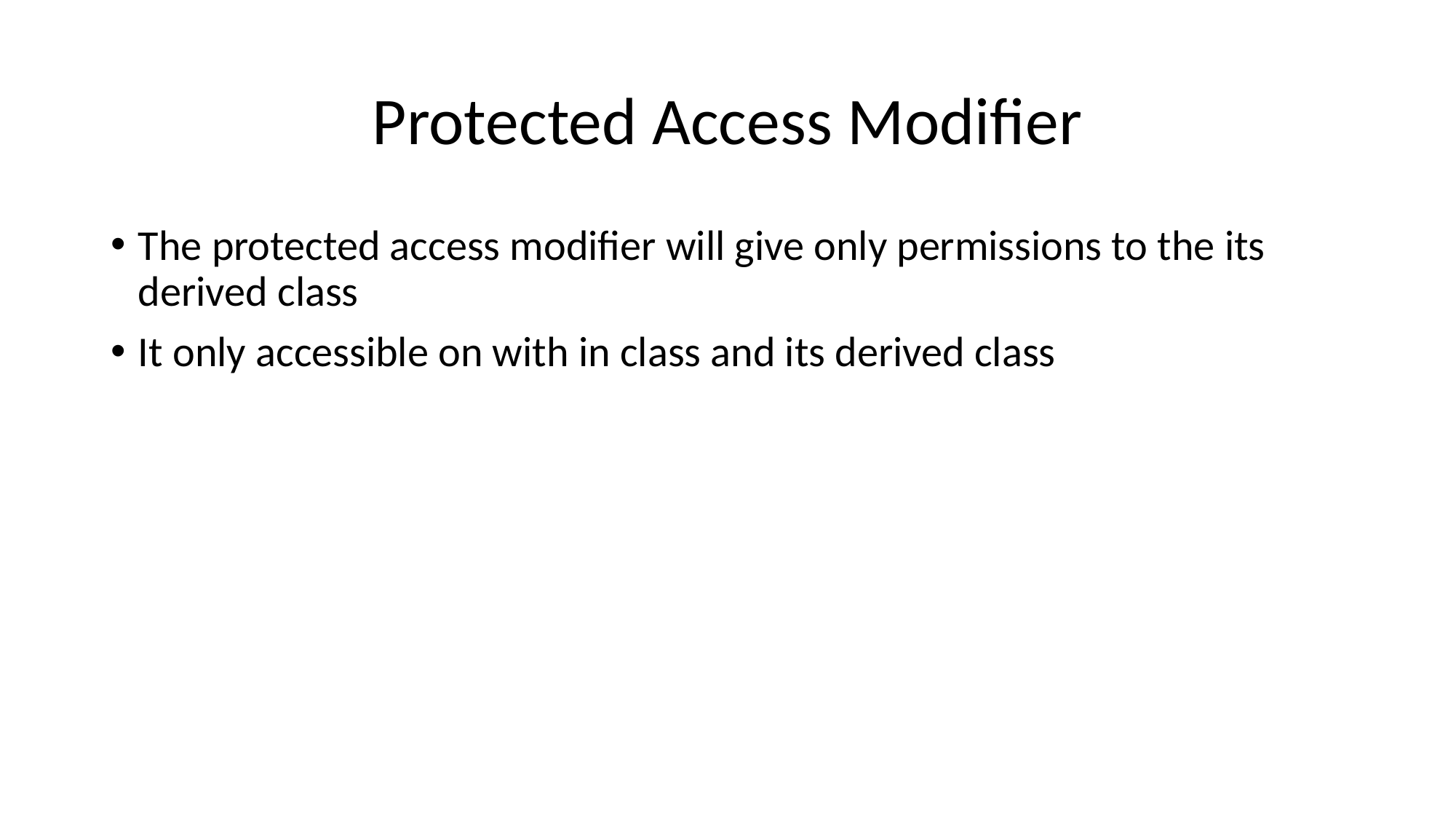

# Protected Access Modifier
The protected access modifier will give only permissions to the its derived class
It only accessible on with in class and its derived class